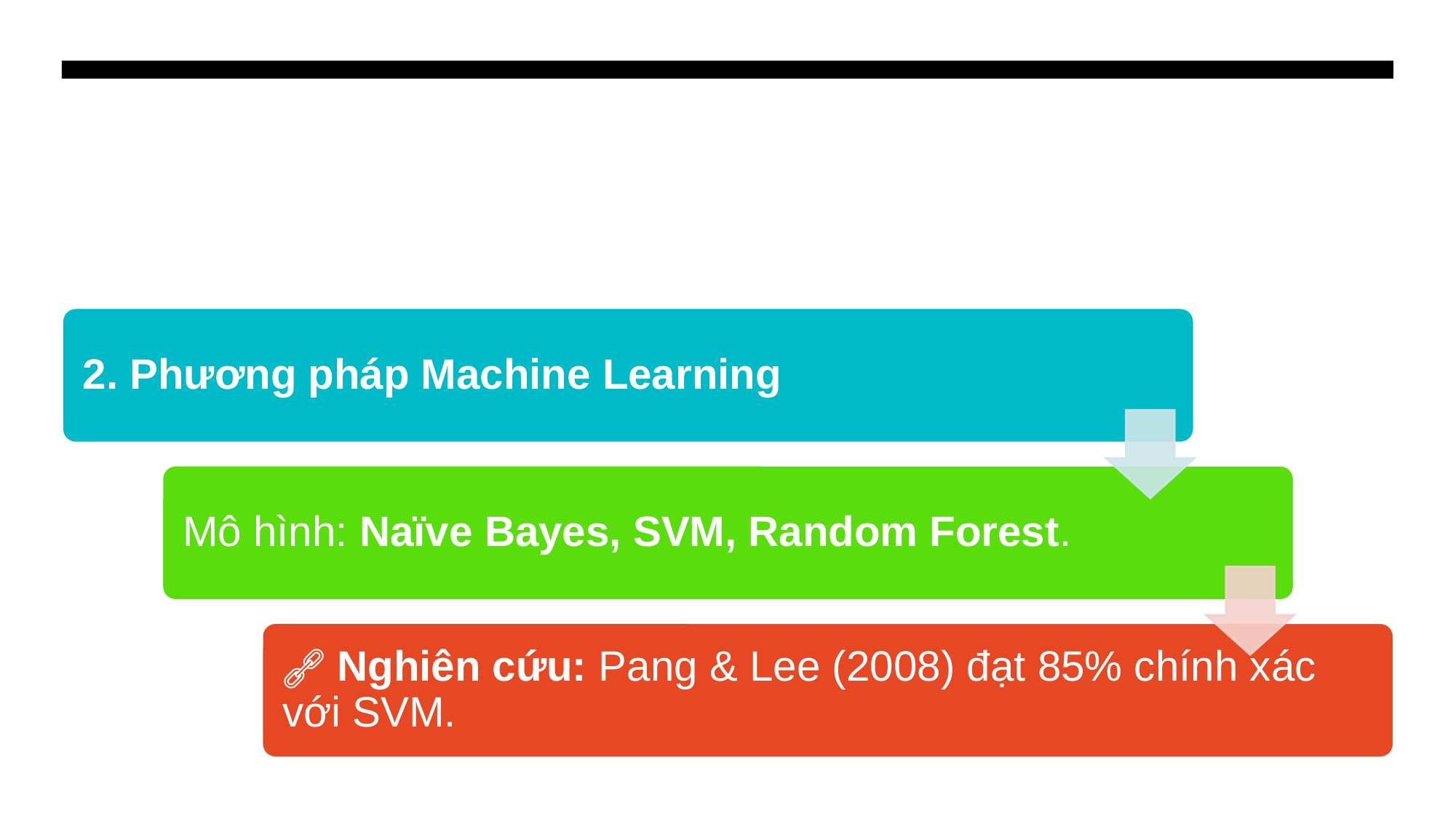

2. Phương pháp Machine Learning
Mô hình: Naïve Bayes, SVM, Random Forest.
🔗 Nghiên cứu: Pang & Lee (2008) đạt 85% chính xác với SVM.